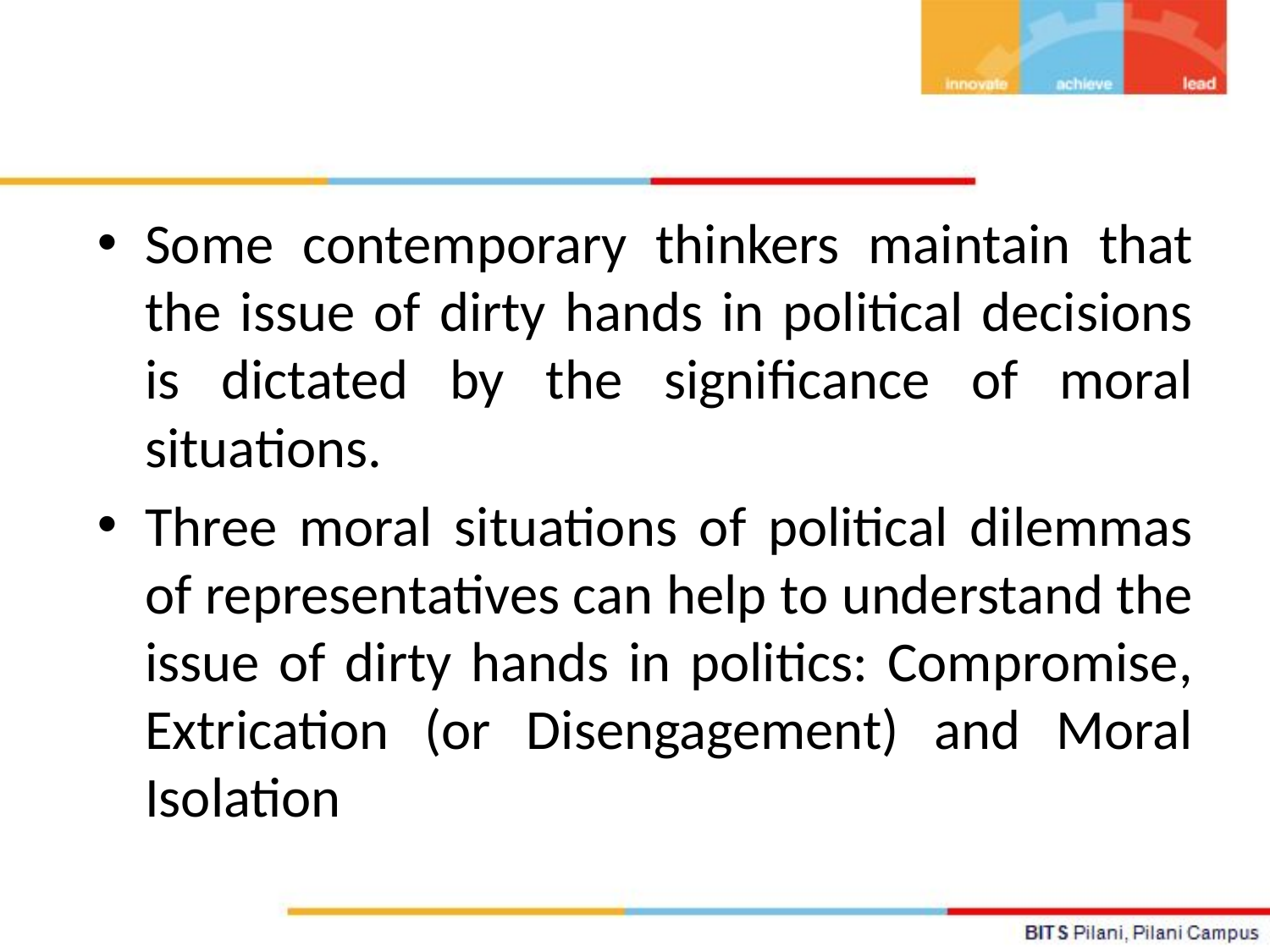

Some contemporary thinkers maintain that the issue of dirty hands in political decisions is dictated by the significance of moral situations.
Three moral situations of political dilemmas of representatives can help to understand the issue of dirty hands in politics: Compromise, Extrication (or Disengagement) and Moral Isolation